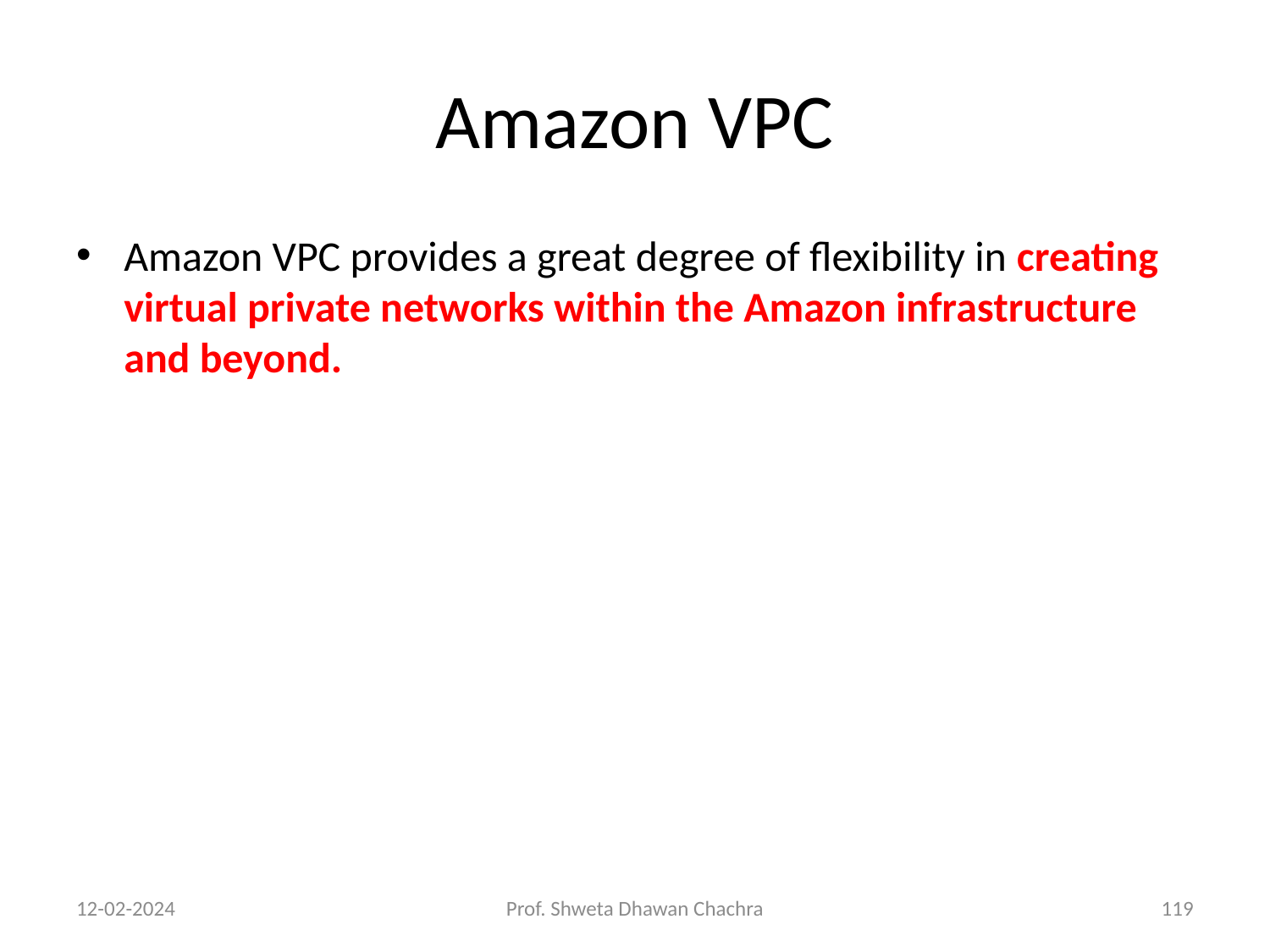

# Amazon VPC
Amazon VPC provides a great degree of flexibility in creating virtual private networks within the Amazon infrastructure and beyond.

12-02-2024
Prof. Shweta Dhawan Chachra
119